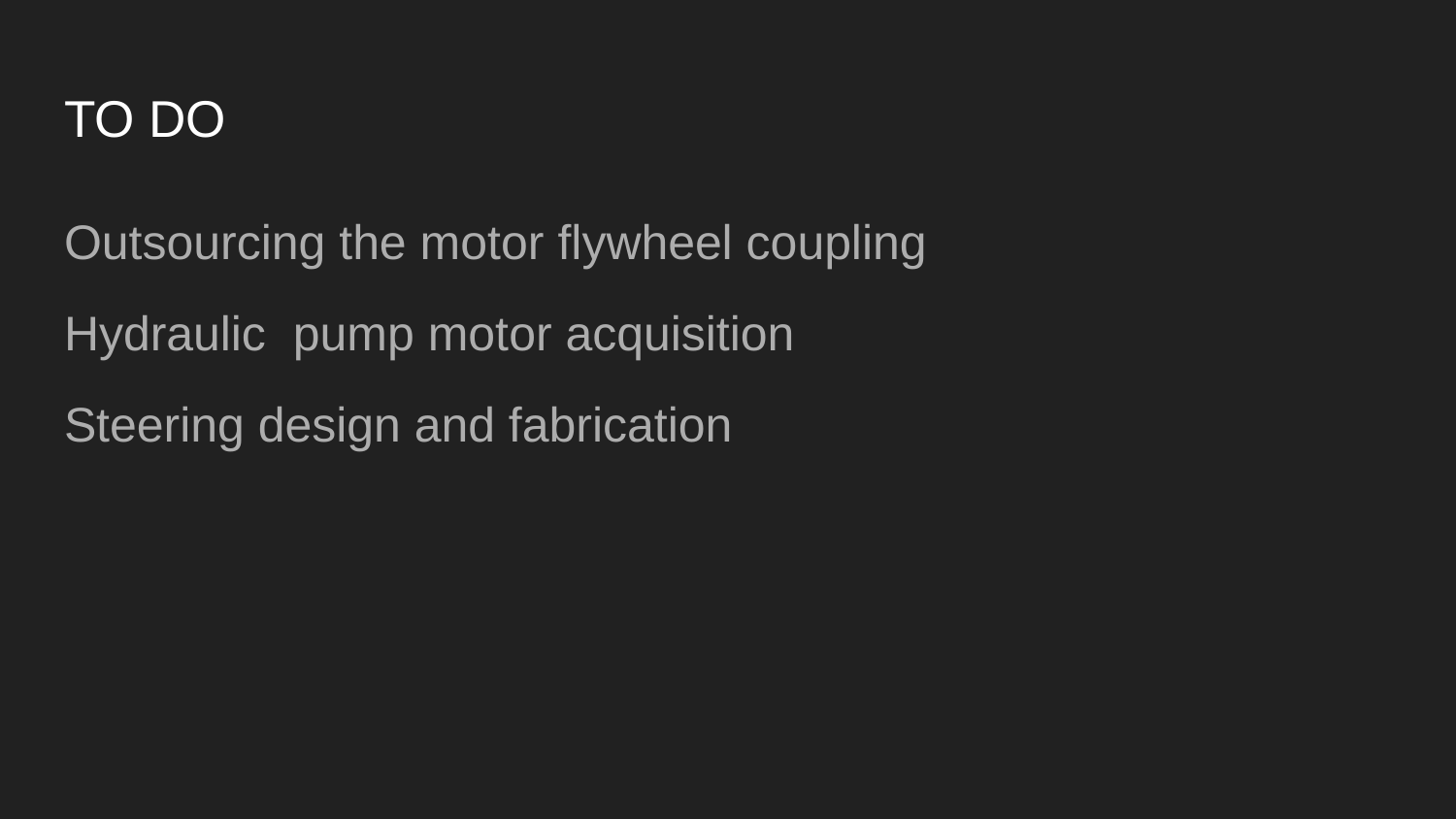

# TO DO
Outsourcing the motor flywheel coupling
Hydraulic  pump motor acquisition
Steering design and fabrication